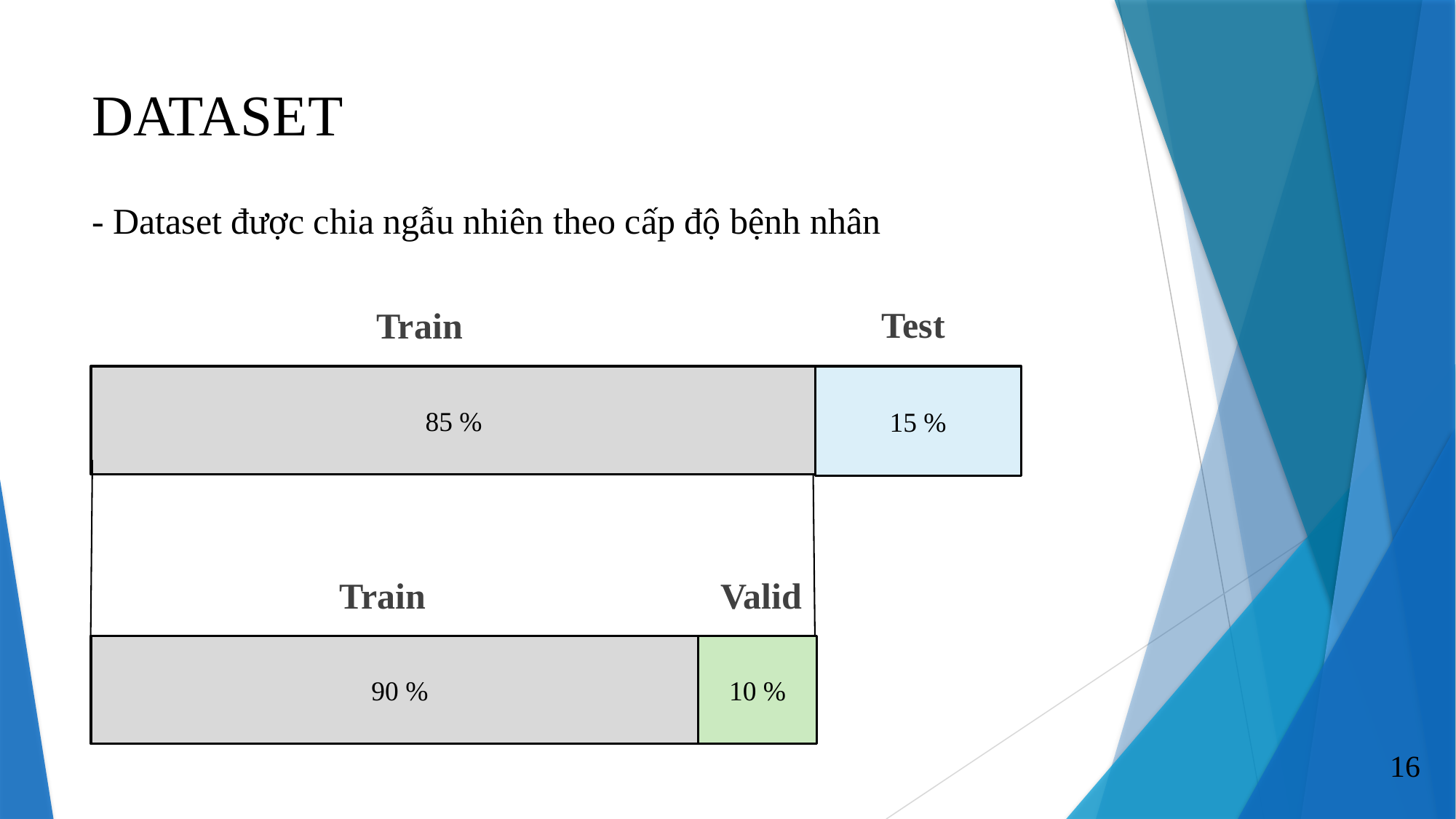

# DATASET
- Dataset được chia ngẫu nhiên theo cấp độ bệnh nhân
Test
Train
15 %
85 %
Train
Valid
10 %
90 %
16